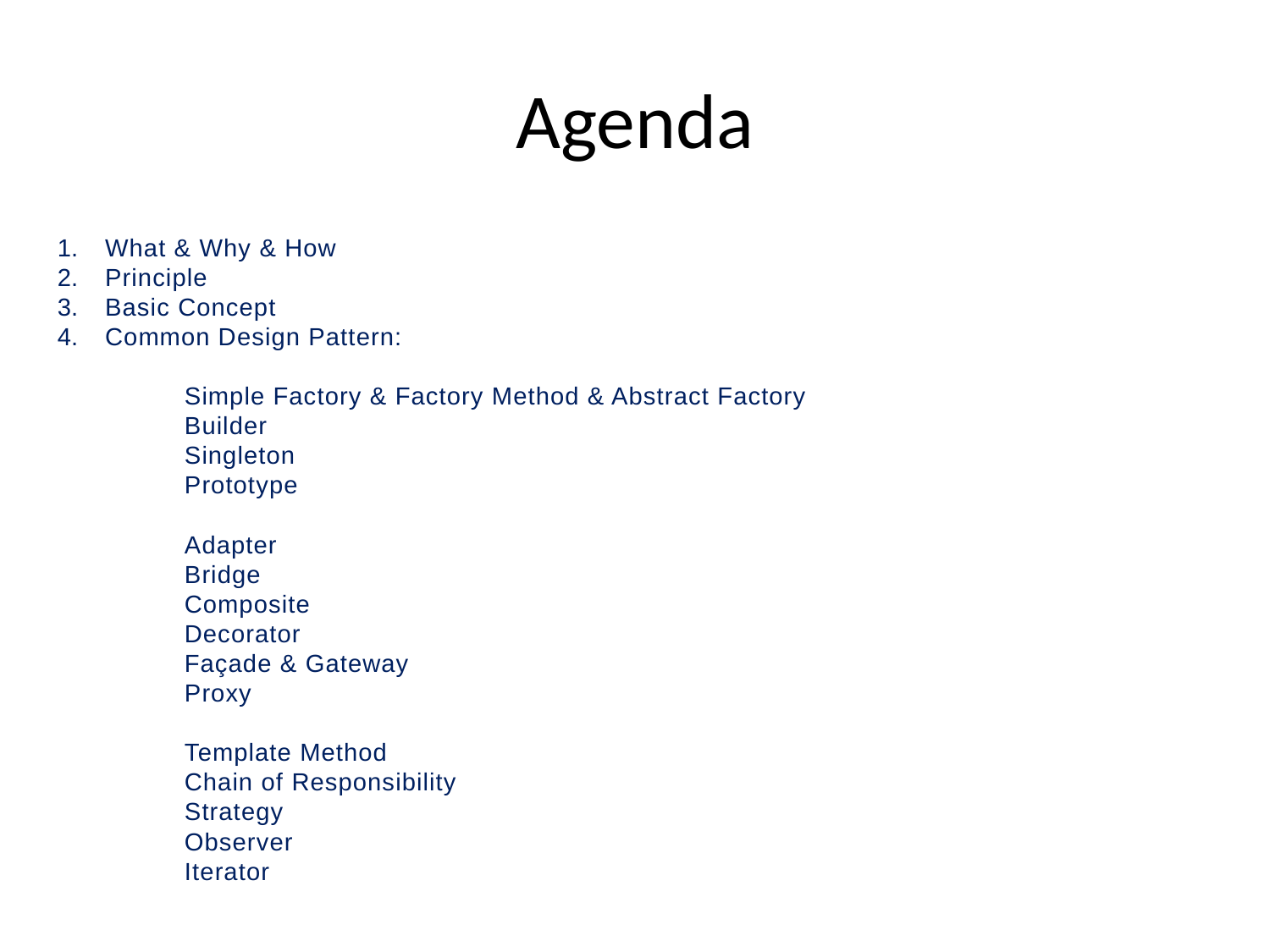

# Agenda

What & Why & How
Principle
Basic Concept
Common Design Pattern:

	Simple Factory & Factory Method & Abstract Factory
	Builder
	Singleton
	Prototype

	Adapter
	Bridge
	Composite
	Decorator
	Façade & Gateway
	Proxy

	Template Method
	Chain of Responsibility
	Strategy
	Observer
	Iterator